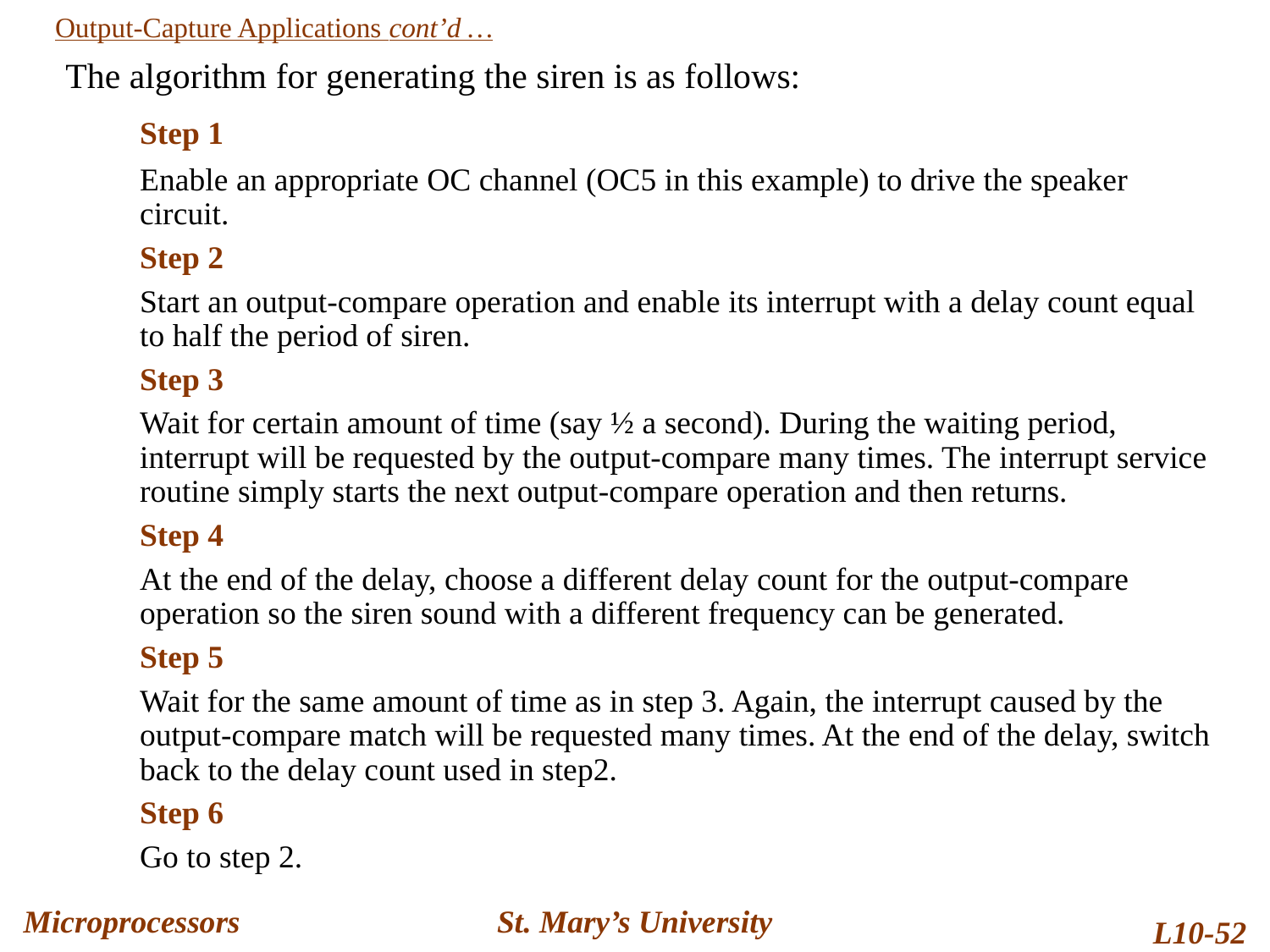

Output-Capture Applications cont’d …
The algorithm for generating the siren is as follows:
	Step 1
	Enable an appropriate OC channel (OC5 in this example) to drive the speaker circuit.
	Step 2
	Start an output-compare operation and enable its interrupt with a delay count equal to half the period of siren.
	Step 3
	Wait for certain amount of time (say ½ a second). During the waiting period, interrupt will be requested by the output-compare many times. The interrupt service routine simply starts the next output-compare operation and then returns.
	Step 4
	At the end of the delay, choose a different delay count for the output-compare operation so the siren sound with a different frequency can be generated.
	Step 5
	Wait for the same amount of time as in step 3. Again, the interrupt caused by the output-compare match will be requested many times. At the end of the delay, switch back to the delay count used in step2.
	Step 6
	Go to step 2.
Microprocessors
St. Mary’s University
L10-52